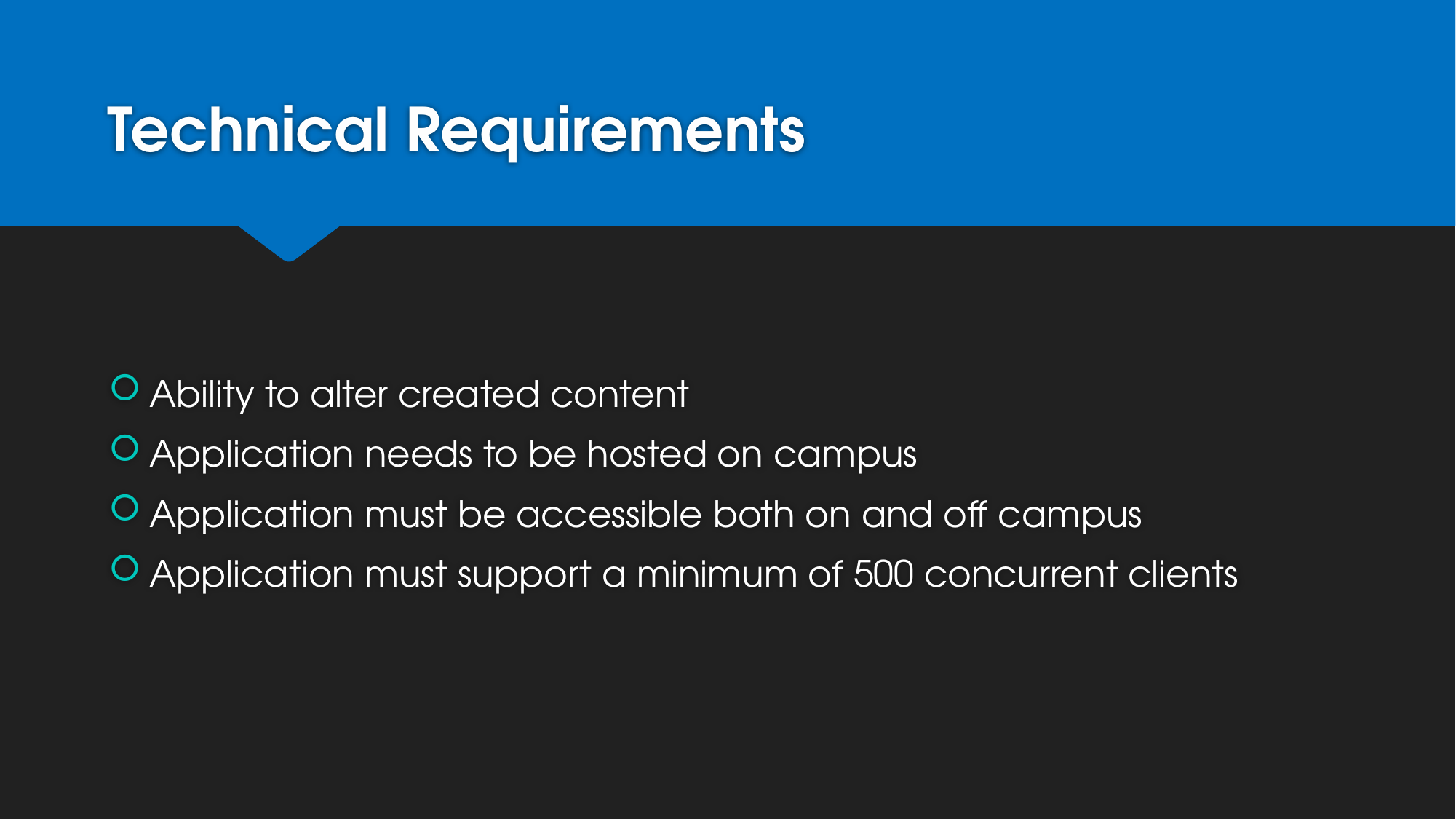

# Technical Requirements
Ability to alter created content
Application needs to be hosted on campus
Application must be accessible both on and off campus
Application must support a minimum of 500 concurrent clients